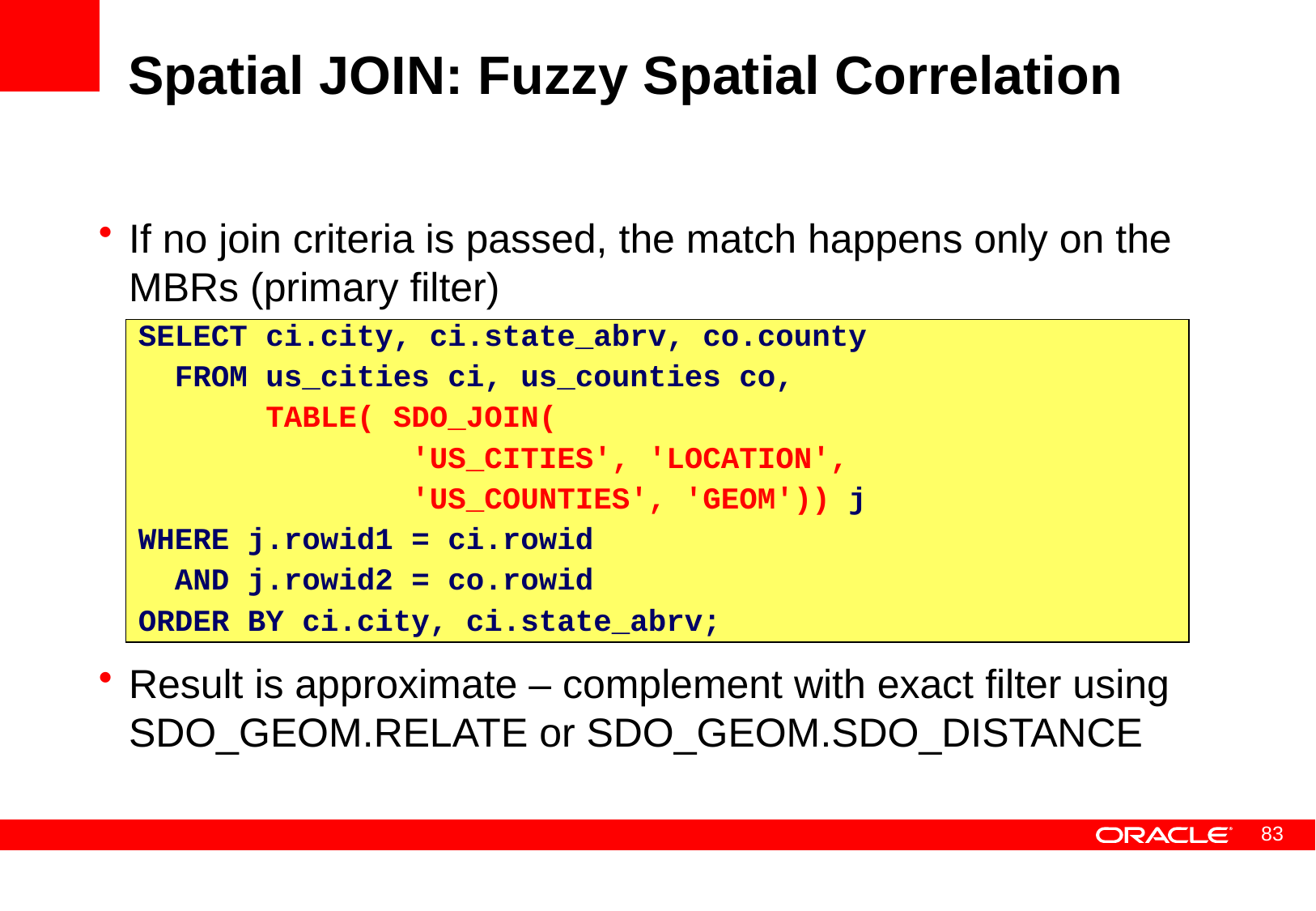

# Spatial JOIN: Fuzzy Spatial Correlation
If no join criteria is passed, the match happens only on the MBRs (primary filter)

Result is approximate – complement with exact filter using SDO_GEOM.RELATE or SDO_GEOM.SDO_DISTANCE

SELECT ci.city, ci.state_abrv, co.county
  FROM us_cities ci, us_counties co,
       TABLE( SDO_JOIN(
               'US_CITIES', 'LOCATION',
               'US_COUNTIES', 'GEOM')) j
WHERE j.rowid1 = ci.rowid
  AND j.rowid2 = co.rowid
ORDER BY ci.city, ci.state_abrv;